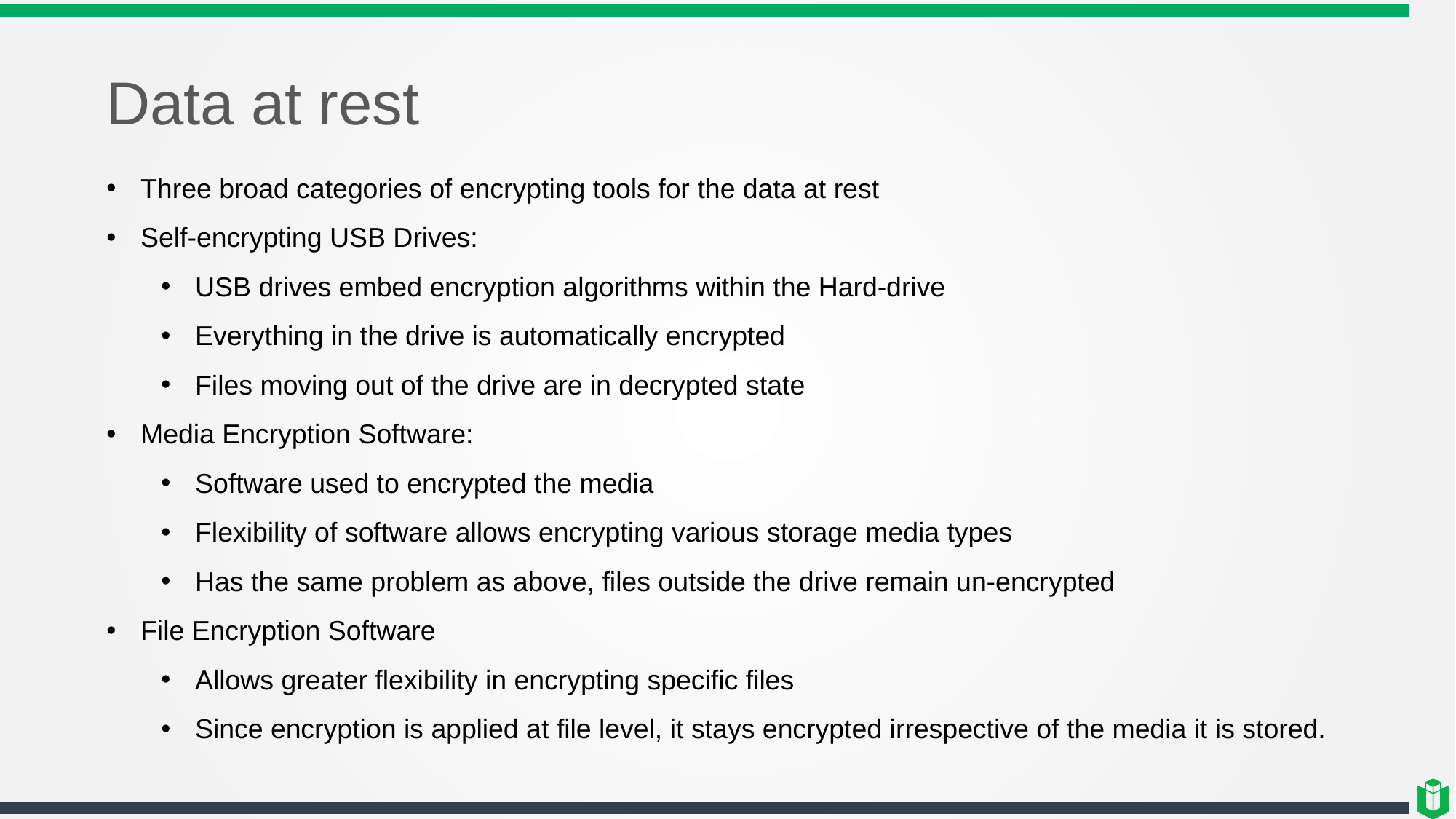

# Data at rest
Three broad categories of encrypting tools for the data at rest
Self-encrypting USB Drives:
USB drives embed encryption algorithms within the Hard-drive
Everything in the drive is automatically encrypted
Files moving out of the drive are in decrypted state
Media Encryption Software:
Software used to encrypted the media
Flexibility of software allows encrypting various storage media types
Has the same problem as above, files outside the drive remain un-encrypted
File Encryption Software
Allows greater flexibility in encrypting specific files
Since encryption is applied at file level, it stays encrypted irrespective of the media it is stored.